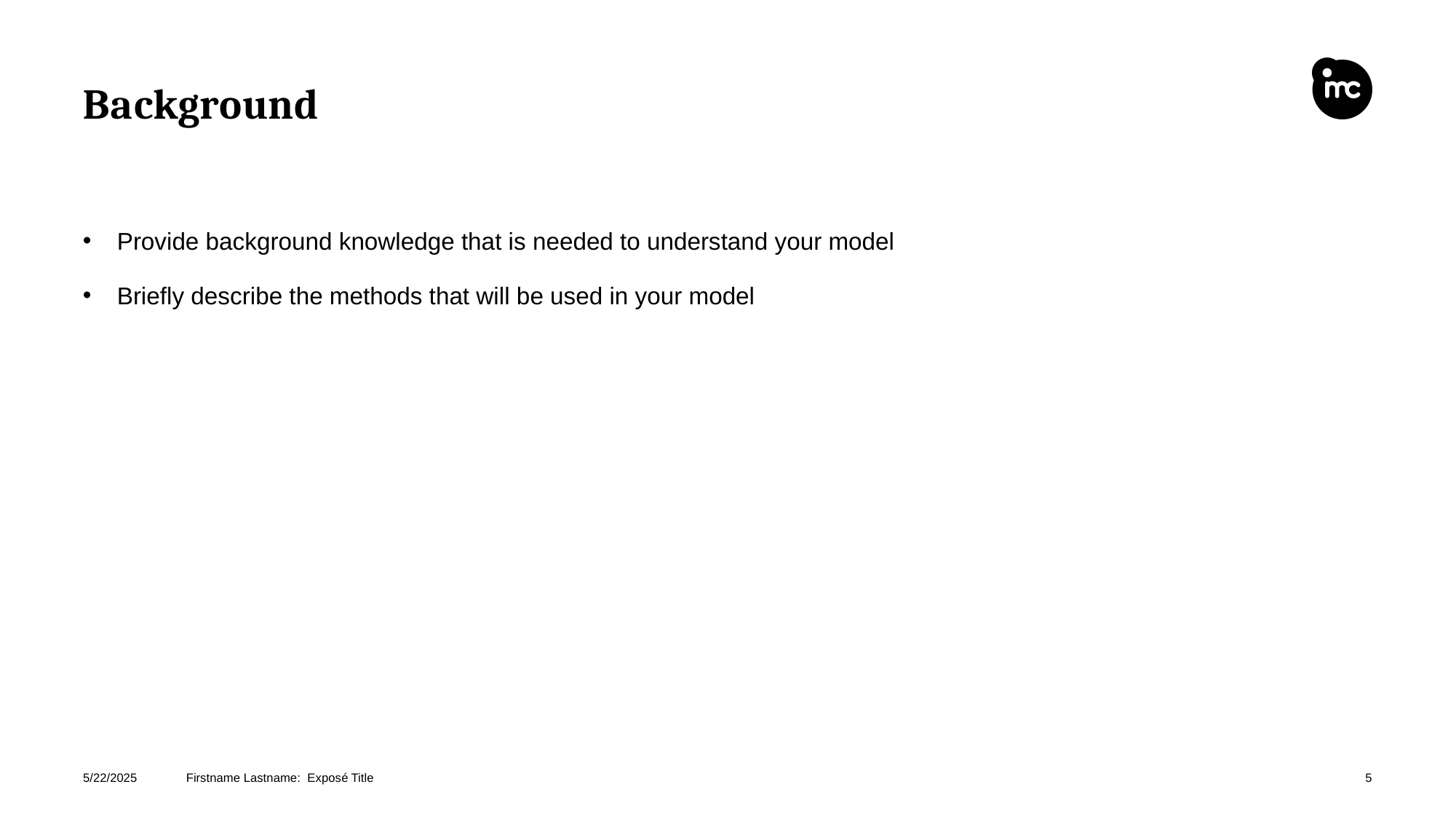

# Background
Provide background knowledge that is needed to understand your model
Briefly describe the methods that will be used in your model

5/22/2025
Firstname Lastname:  Exposé Title
5